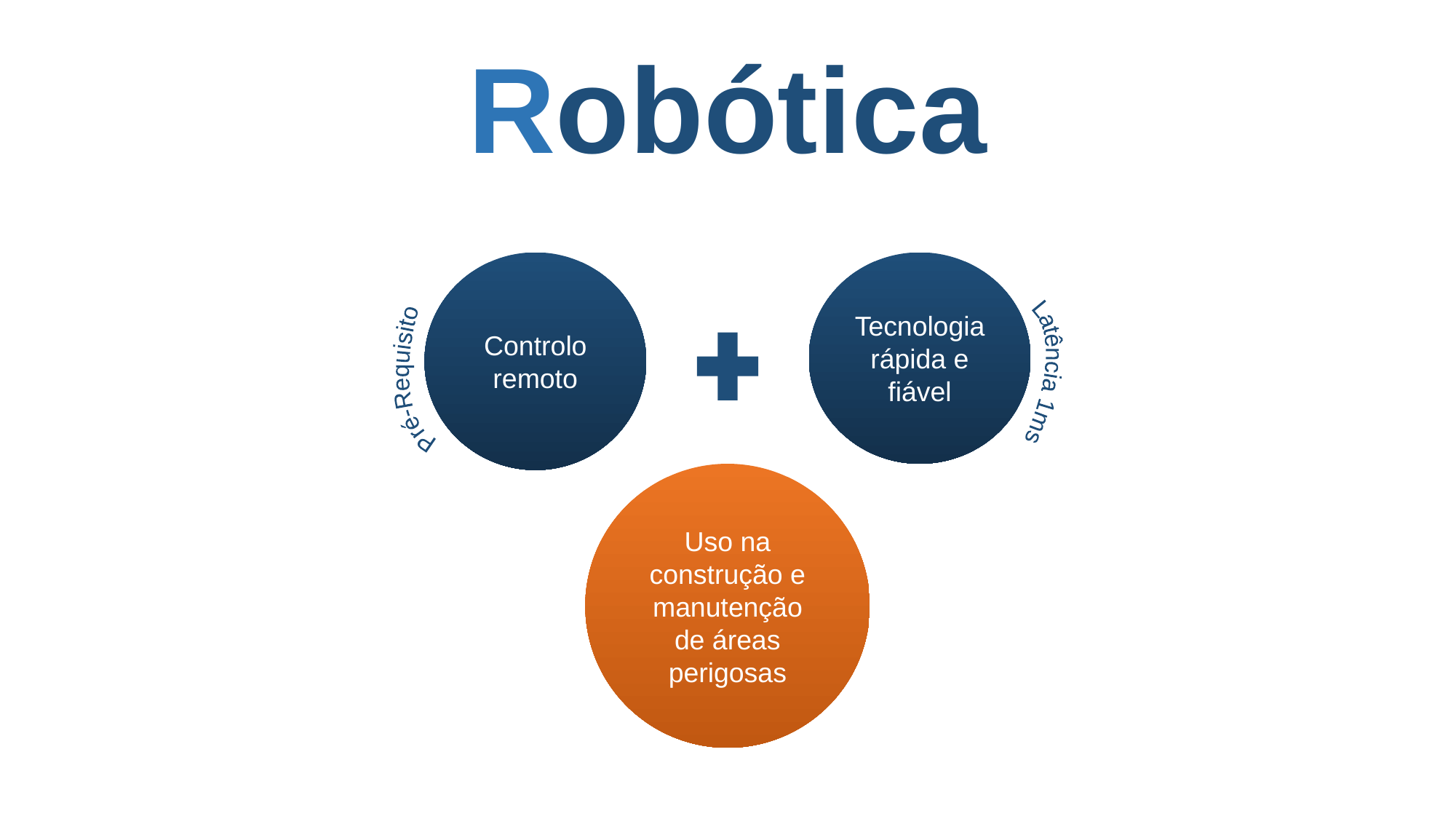

Robótica
Pré-Requisito
Controlo remoto
Tecnologia rápida e fiável

Uso na construção e manutenção de áreas perigosas
Latência 1ms